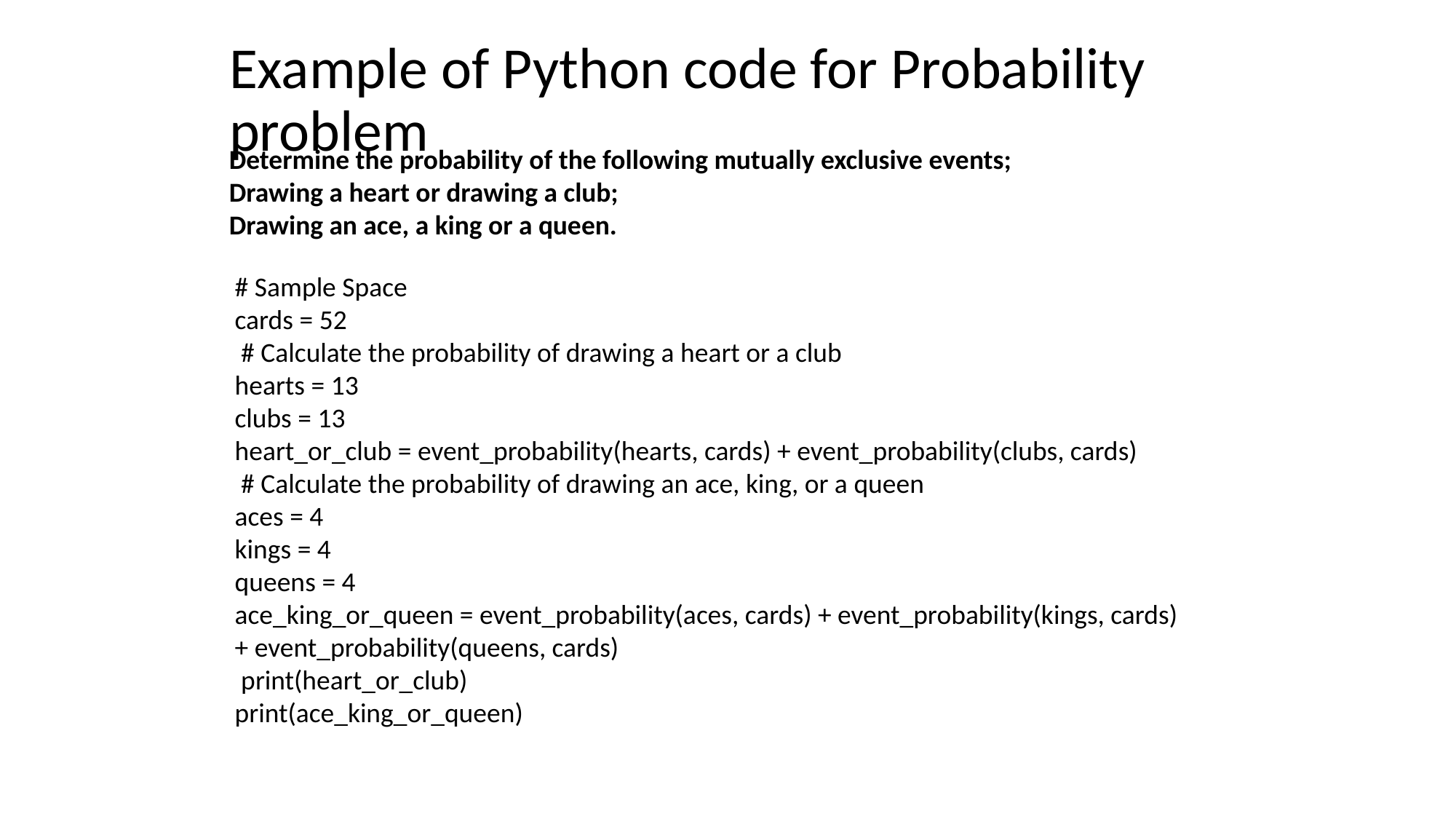

# Example of Python code for Probability problem
Determine the probability of the following mutually exclusive events;
Drawing a heart or drawing a club;
Drawing an ace, a king or a queen.

# Sample Space
cards = 52
 # Calculate the probability of drawing a heart or a club
hearts = 13
clubs = 13
heart_or_club = event_probability(hearts, cards) + event_probability(clubs, cards)
 # Calculate the probability of drawing an ace, king, or a queen
aces = 4
kings = 4
queens = 4
ace_king_or_queen = event_probability(aces, cards) + event_probability(kings, cards)
+ event_probability(queens, cards)
 print(heart_or_club)
print(ace_king_or_queen)